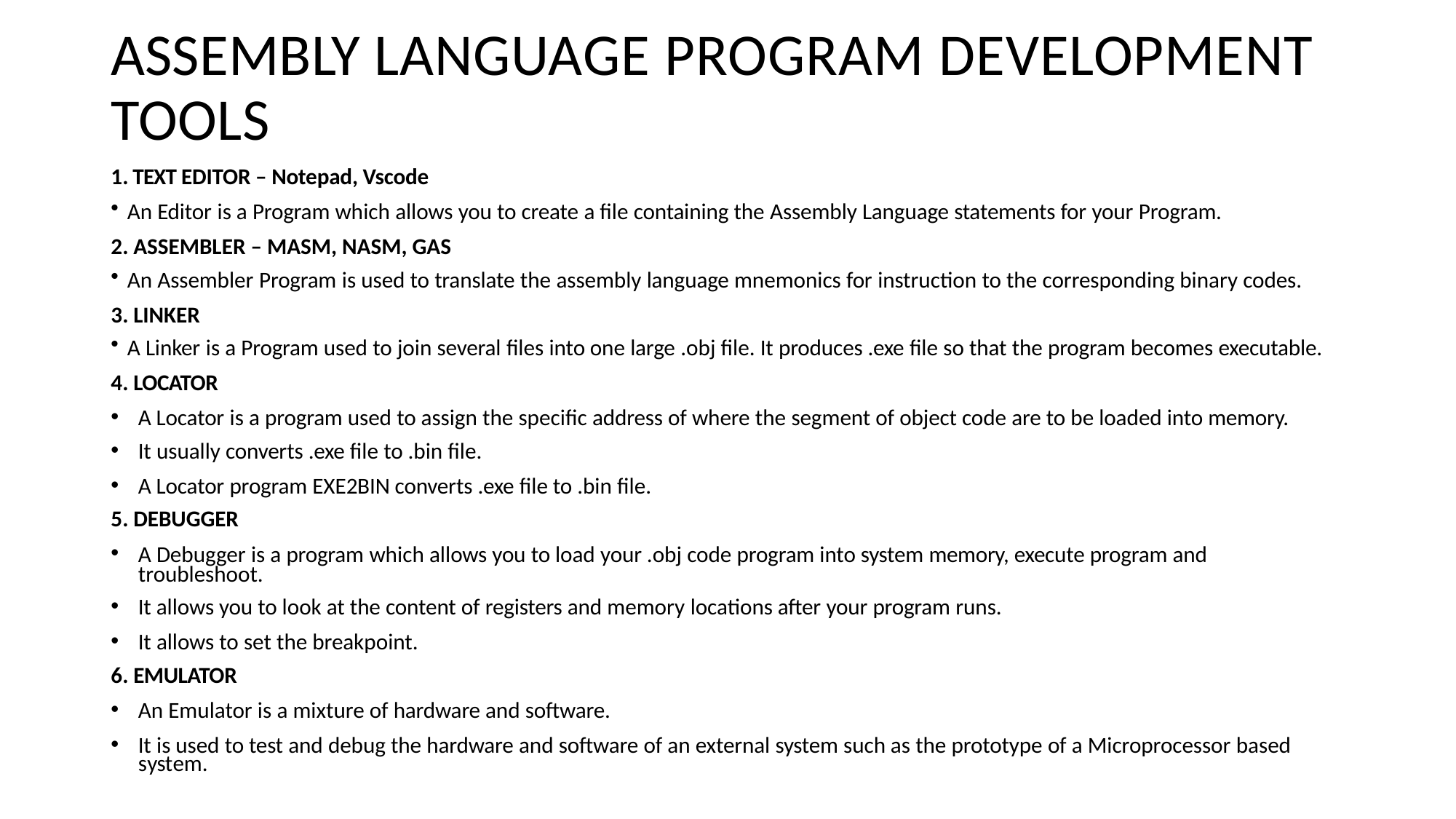

# ASSEMBLY LANGUAGE PROGRAM DEVELOPMENT  TOOLS
1. TEXT EDITOR – Notepad, Vscode
An Editor is a Program which allows you to create a file containing the Assembly Language statements for your Program.
2. ASSEMBLER – MASM, NASM, GAS
An Assembler Program is used to translate the assembly language mnemonics for instruction to the corresponding binary codes.
3. LINKER
A Linker is a Program used to join several files into one large .obj file. It produces .exe file so that the program becomes executable.
4. LOCATOR
A Locator is a program used to assign the specific address of where the segment of object code are to be loaded into memory.
It usually converts .exe file to .bin file.
A Locator program EXE2BIN converts .exe file to .bin file.
5. DEBUGGER
A Debugger is a program which allows you to load your .obj code program into system memory, execute program and  troubleshoot.
It allows you to look at the content of registers and memory locations after your program runs.
It allows to set the breakpoint.
6. EMULATOR
An Emulator is a mixture of hardware and software.
It is used to test and debug the hardware and software of an external system such as the prototype of a Microprocessor based
system.